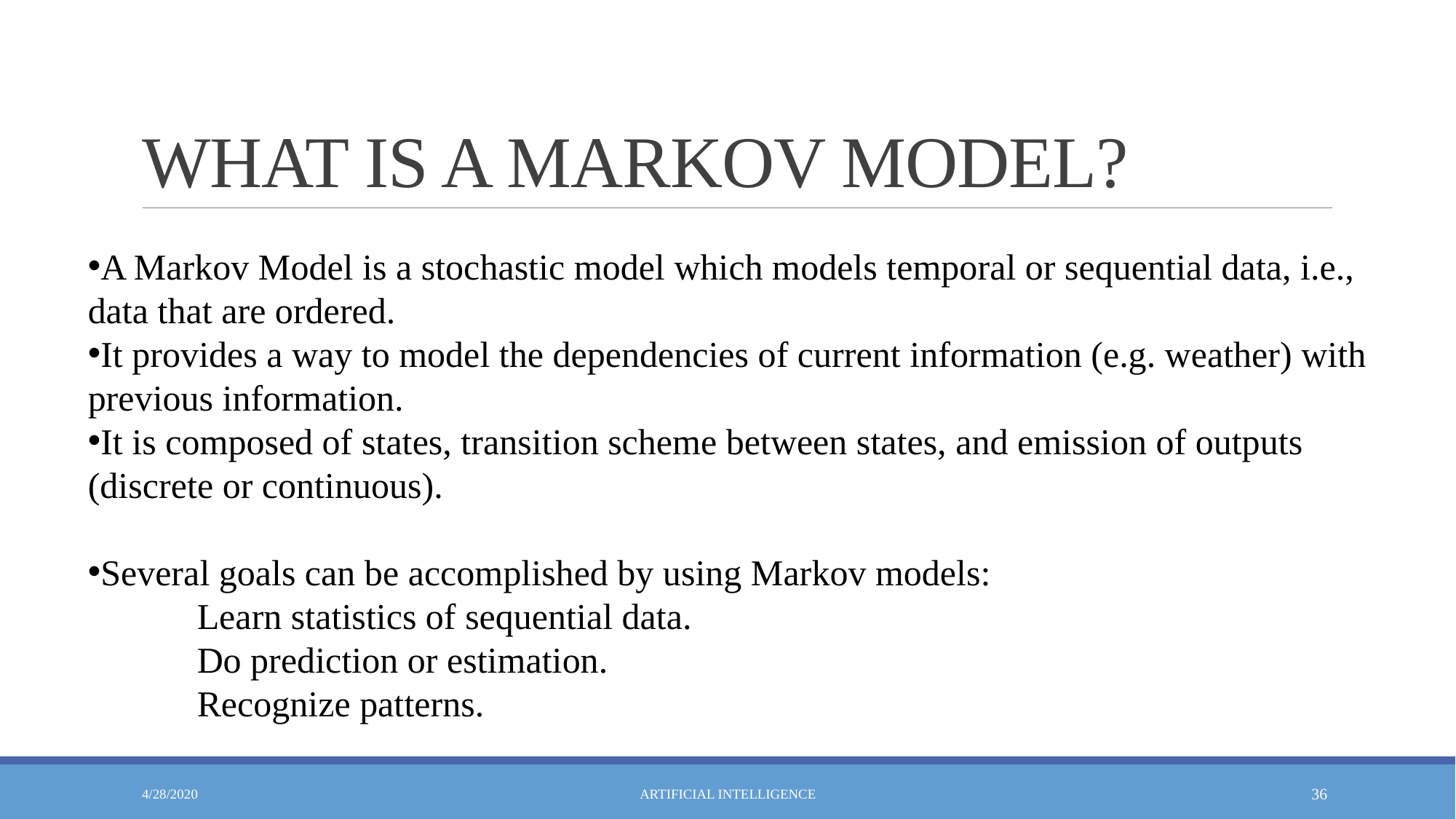

# WHAT IS A MARKOV MODEL?

A Markov Model is a stochastic model which models temporal or sequential data, i.e., data that are ordered.
It provides a way to model the dependencies of current information (e.g. weather) with previous information.
It is composed of states, transition scheme between states, and emission of outputs (discrete or continuous).

Several goals can be accomplished by using Markov models:
	Learn statistics of sequential data.
	Do prediction or estimation.
	Recognize patterns.
4/28/2020
Artificial Intelligence
36